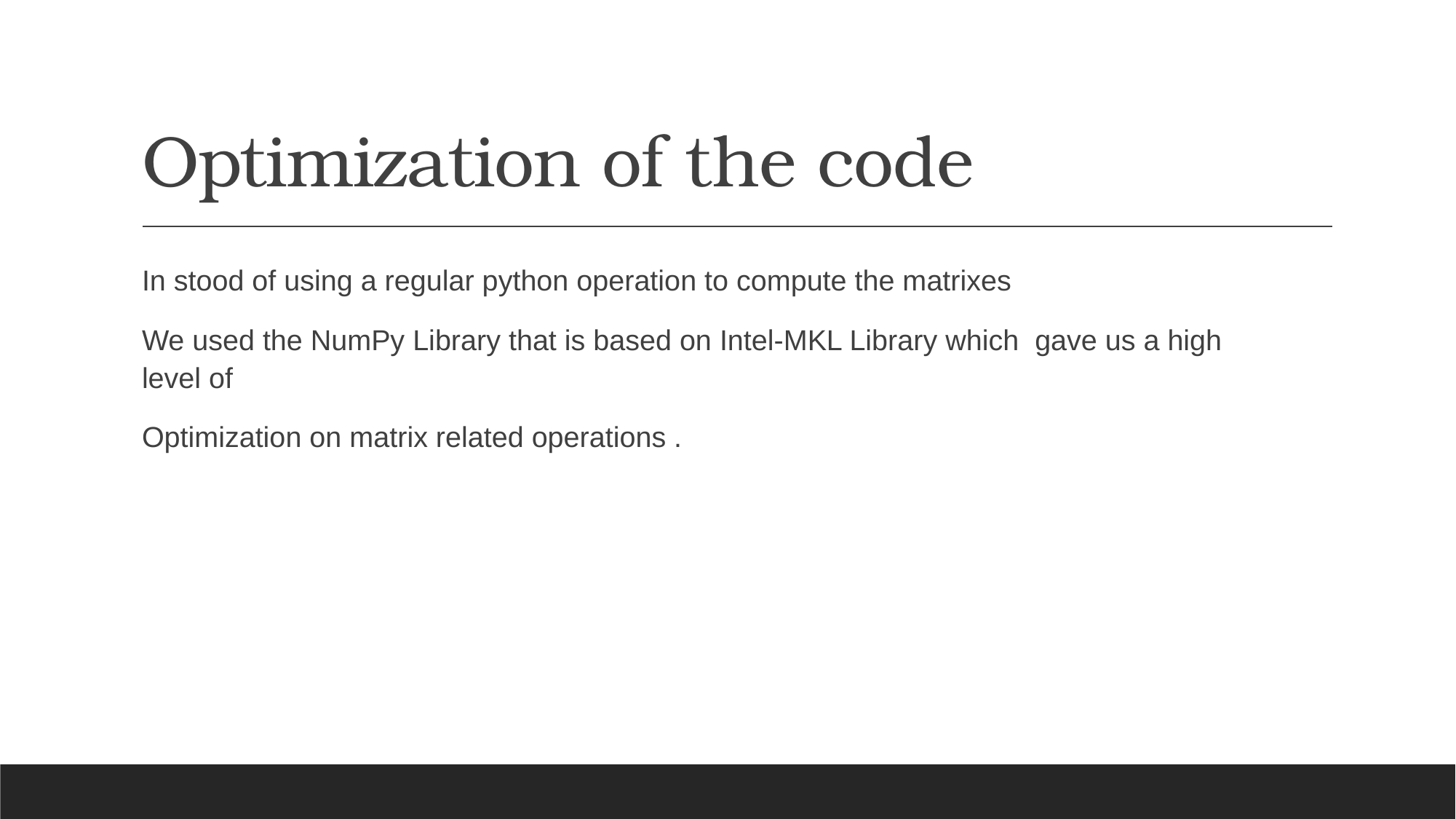

# Optimization of the code
In stood of using a regular python operation to compute the matrixes
We used the NumPy Library that is based on Intel-MKL Library which  gave us a high  level of
Optimization on matrix related operations .